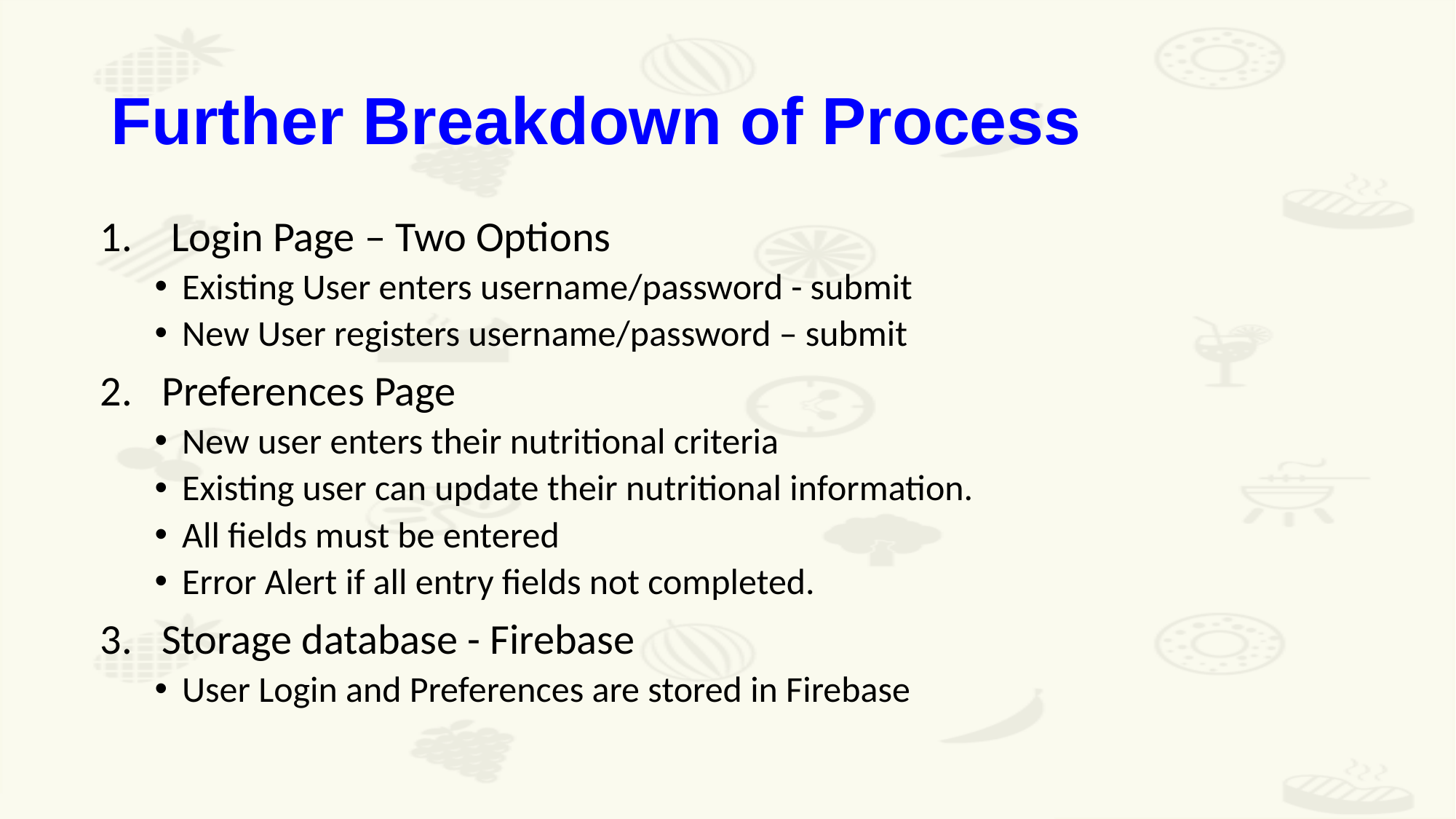

# Further Breakdown of Process
First time user
Create profile and provide basic nutritional inputs
Existing user
Simply login
All user information saved in Firebase
Once login complete user enters Search and Results page.
User chooses to enter one of three location methods
Current Location
Address
Zipcode

 Login Page – Two Options
Existing User enters username/password - submit
New User registers username/password – submit
Preferences Page
New user enters their nutritional criteria
Existing user can update their nutritional information.
All fields must be entered
Error Alert if all entry fields not completed.
Storage database - Firebase
User Login and Preferences are stored in Firebase